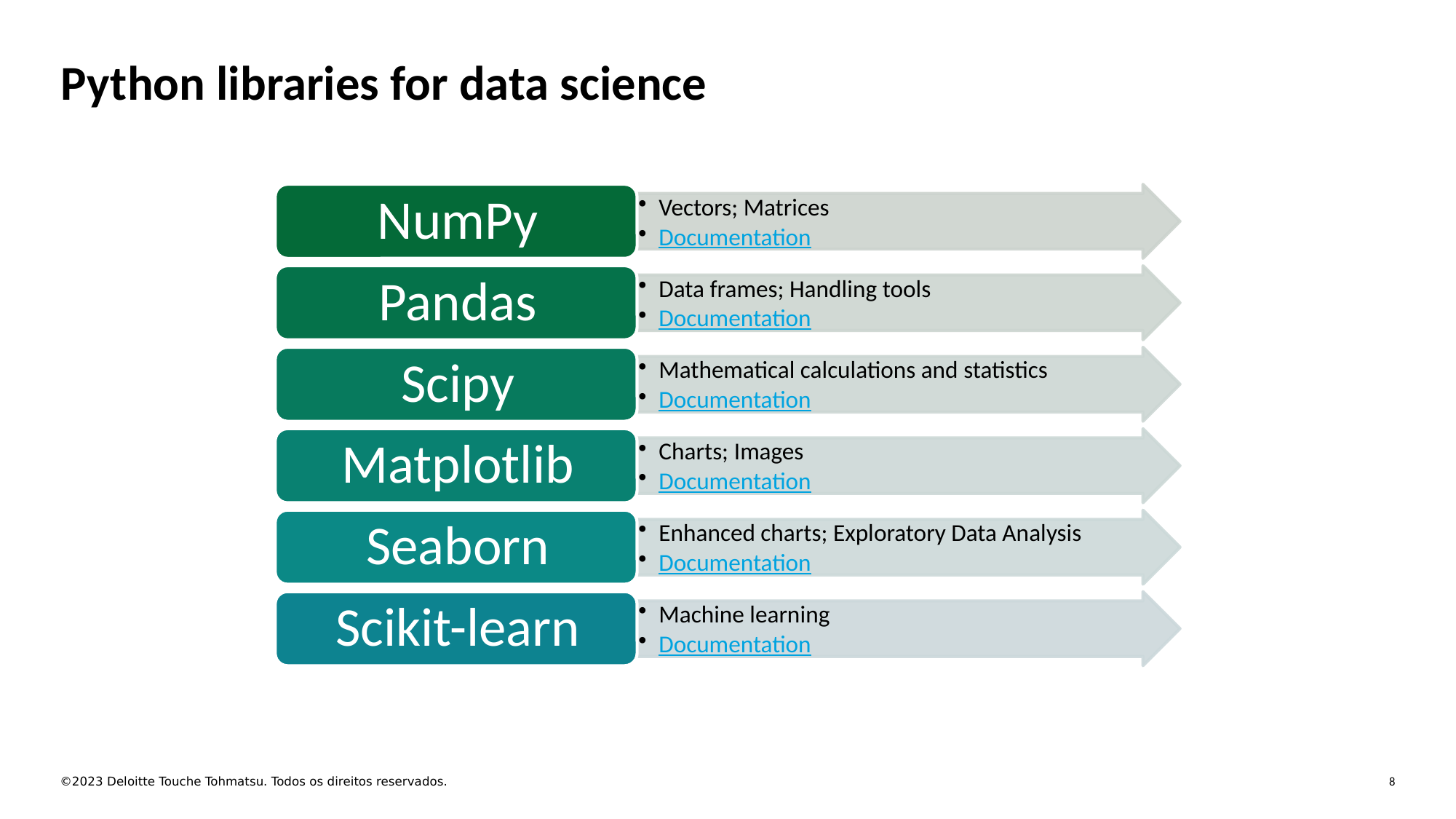

Python libraries for data science
Vectors; Matrices
Documentation
NumPy
Data frames; Handling tools
Documentation
Pandas
Mathematical calculations and statistics
Documentation
Scipy
Charts; Images
Documentation
Matplotlib
Enhanced charts; Exploratory Data Analysis
Documentation
Seaborn
Machine learning
Documentation
Scikit-learn